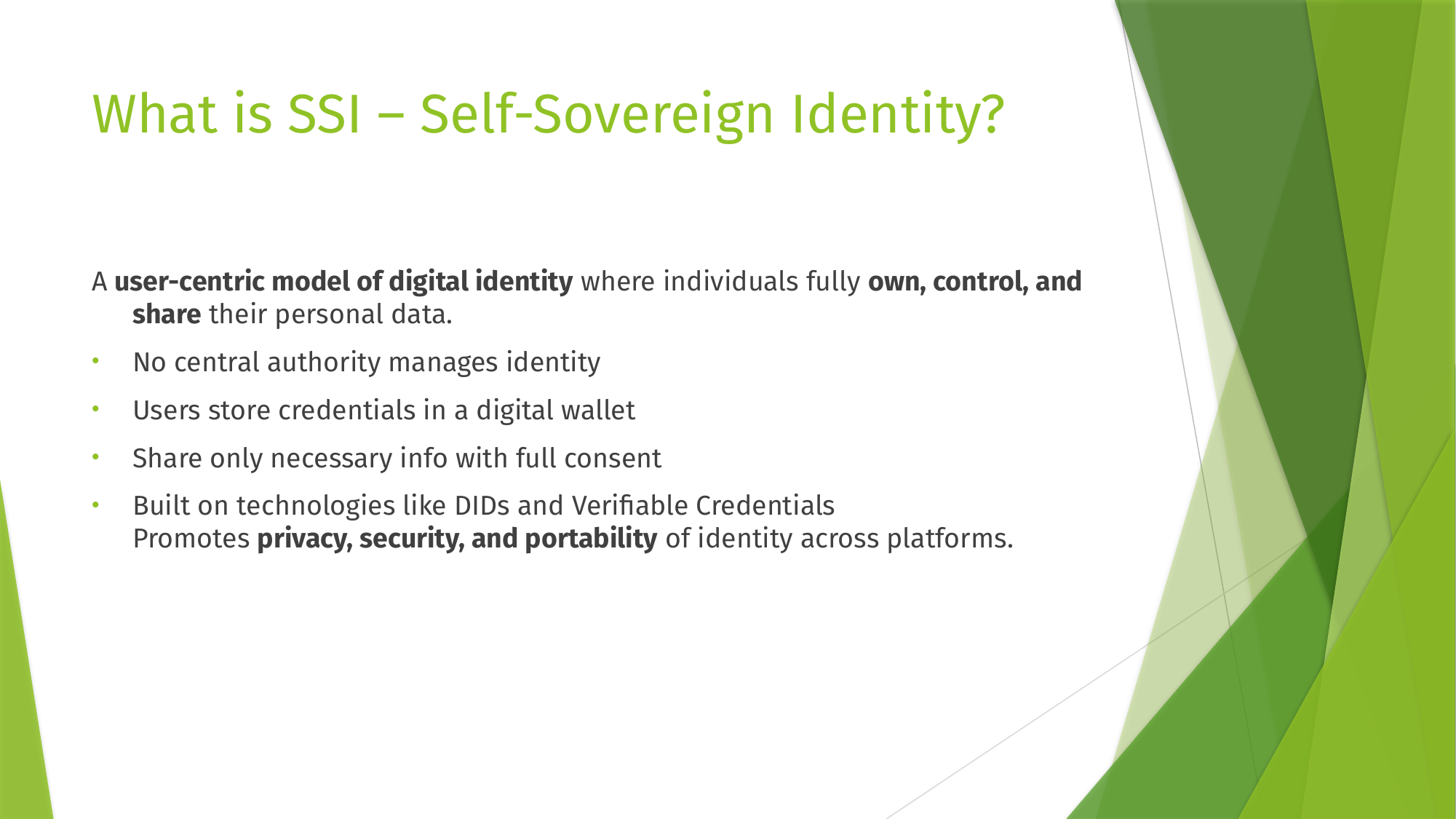

# What is SSI – Self-Sovereign Identity?
A user-centric model of digital identity where individuals fully own, control, and share their personal data.
No central authority manages identity
Users store credentials in a digital wallet
Share only necessary info with full consent
Built on technologies like DIDs and Verifiable Credentials
Promotes privacy, security, and portability of identity across platforms.